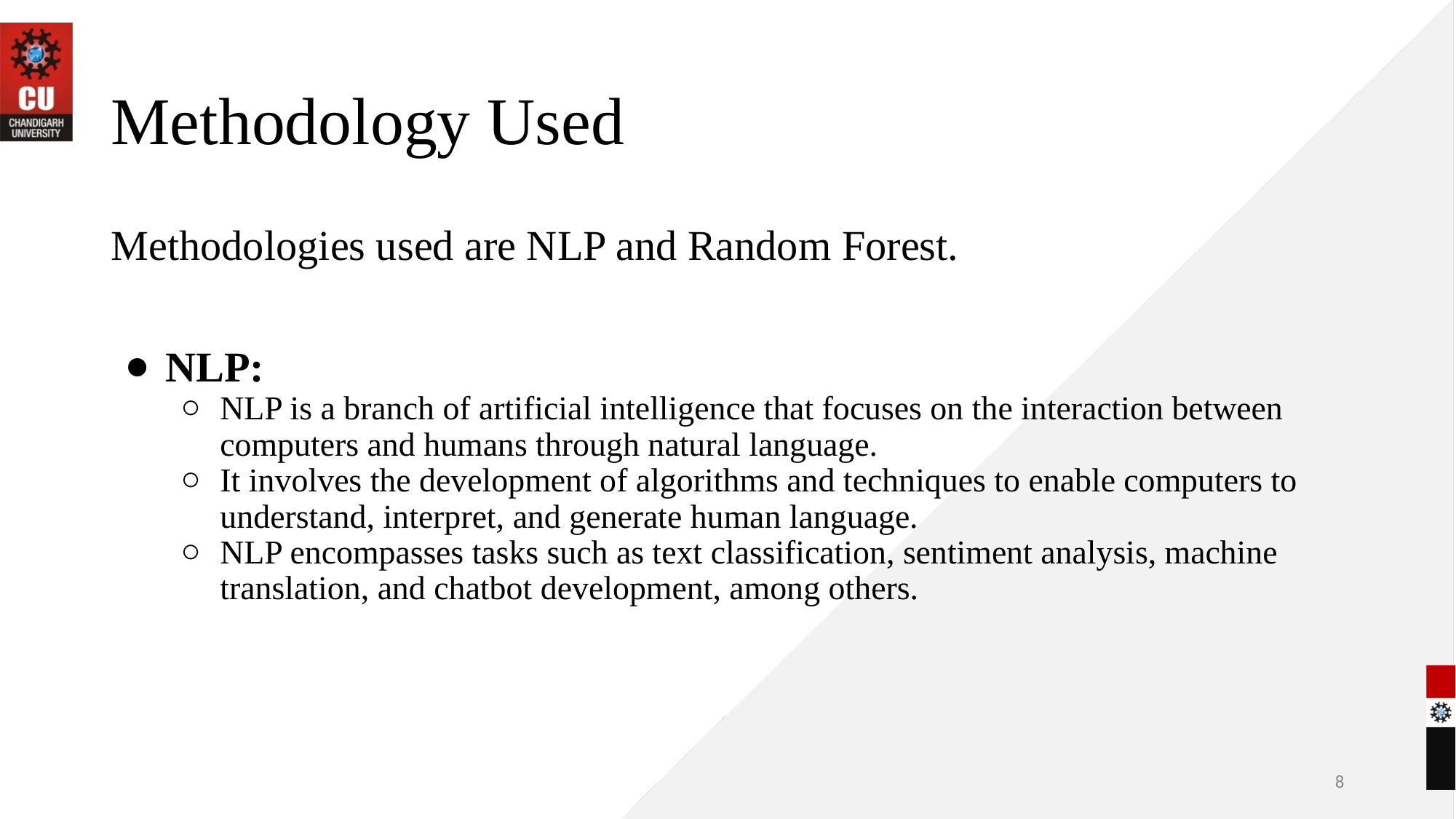

# Methodology Used
Methodologies used are NLP and Random Forest.

NLP:
NLP is a branch of artificial intelligence that focuses on the interaction between computers and humans through natural language.
It involves the development of algorithms and techniques to enable computers to understand, interpret, and generate human language.
NLP encompasses tasks such as text classification, sentiment analysis, machine translation, and chatbot development, among others.
8